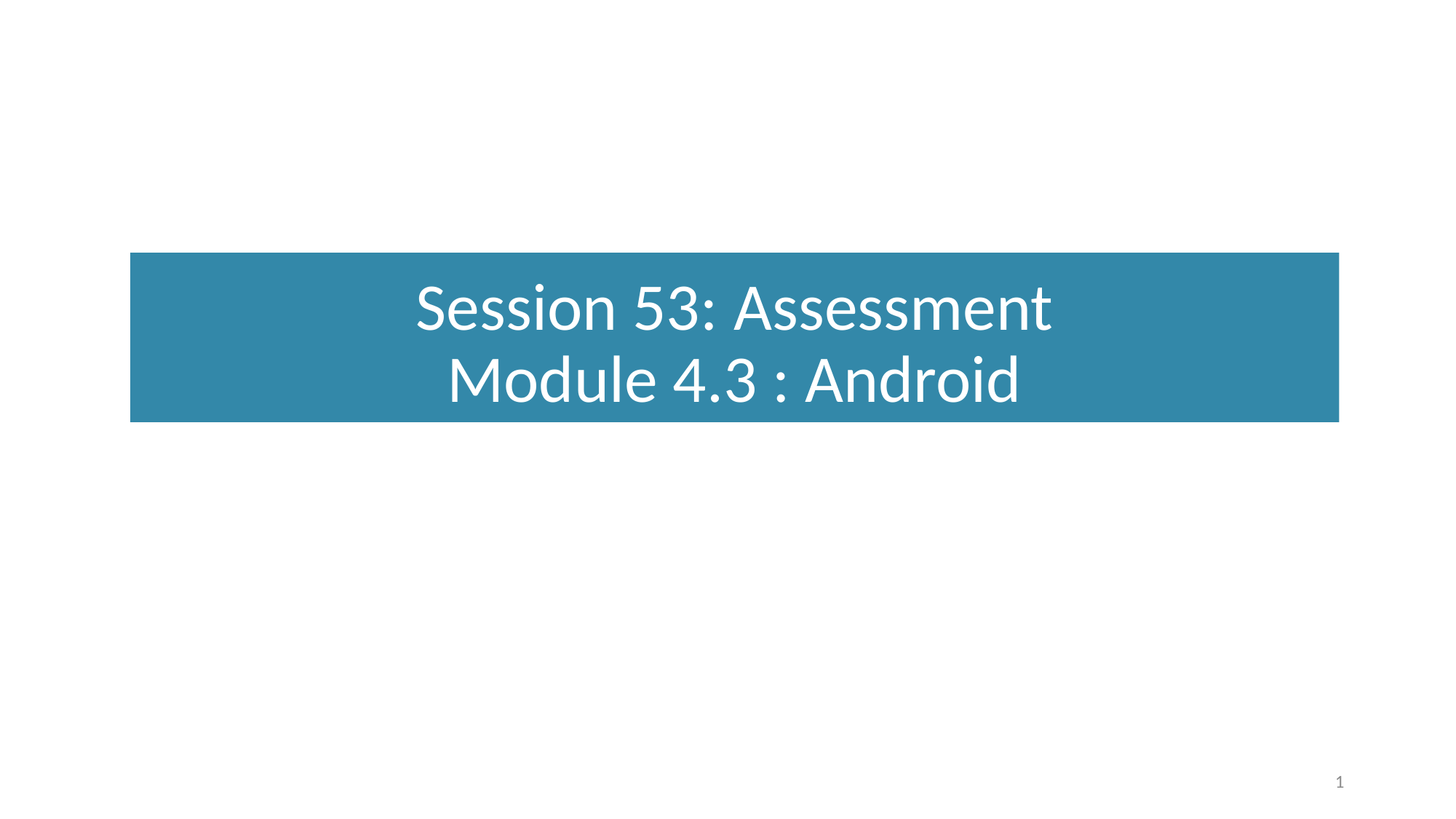

# Session 53: Assessment Module 4.3 : Android
1